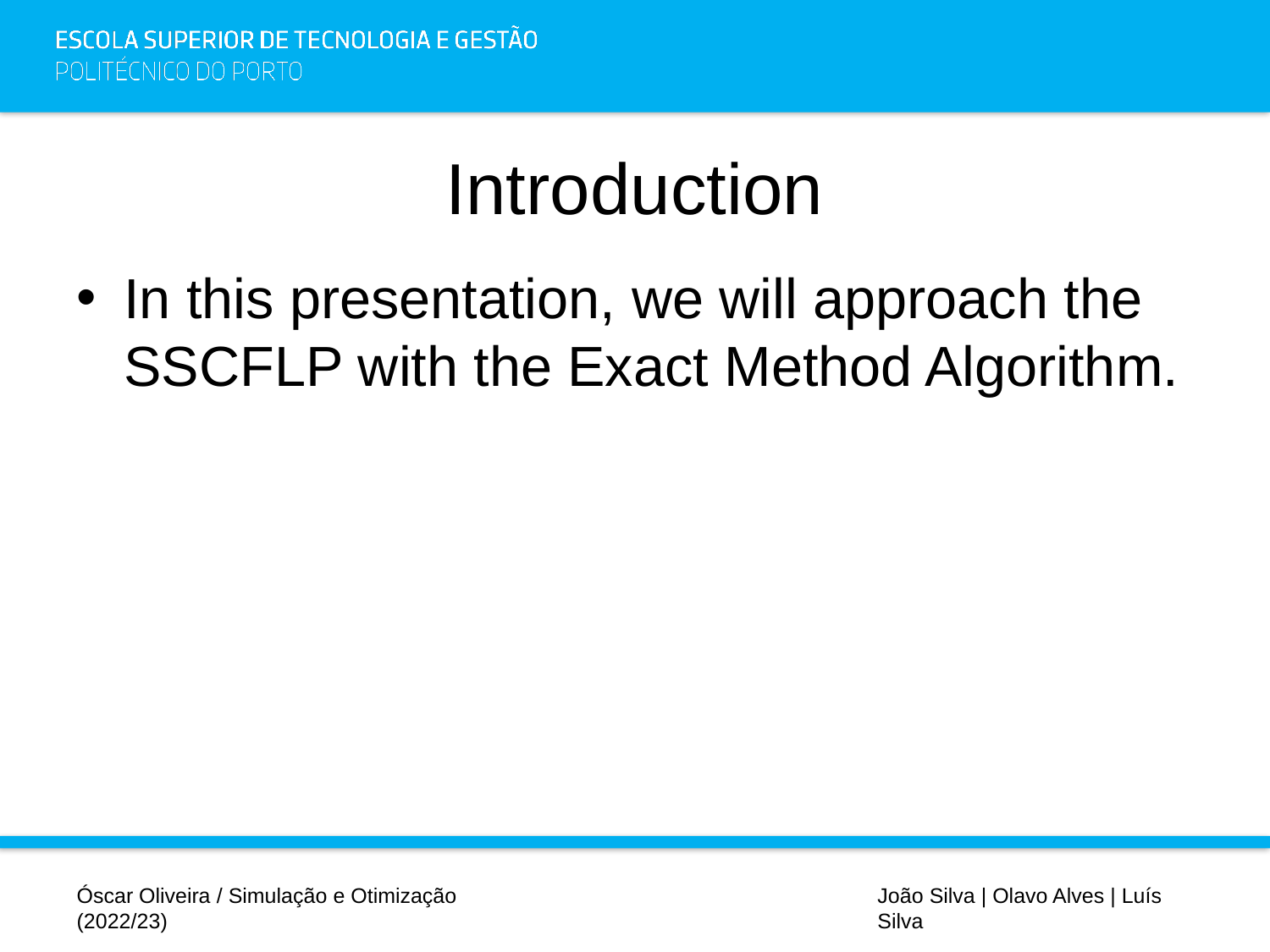

# Introduction
In this presentation, we will approach the SSCFLP with the Exact Method Algorithm.

Óscar Oliveira / Simulação e Otimização (2022/23)
João Silva | Olavo Alves | Luís Silva